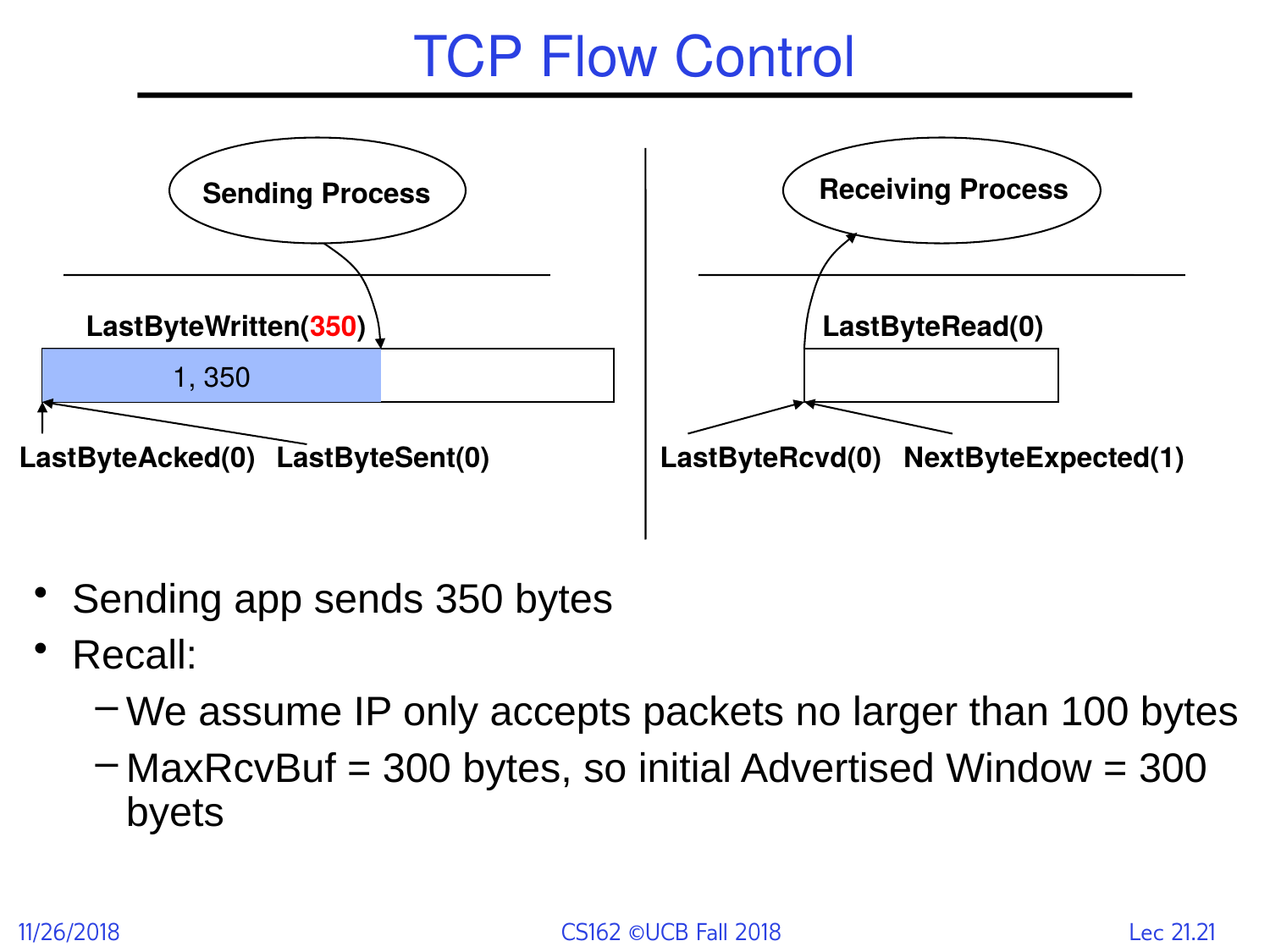

# TCP Flow Control

Receiving Process
Sending Process

LastByteWritten(350)

LastByteRead(0)

1, 350

LastByteAcked(0)
LastByteSent(0)
LastByteRcvd(0)
NextByteExpected(1)
Sending app sends 350 bytes
Recall:
We assume IP only accepts packets no larger than 100 bytes
MaxRcvBuf = 300 bytes, so initial Advertised Window = 300 byets